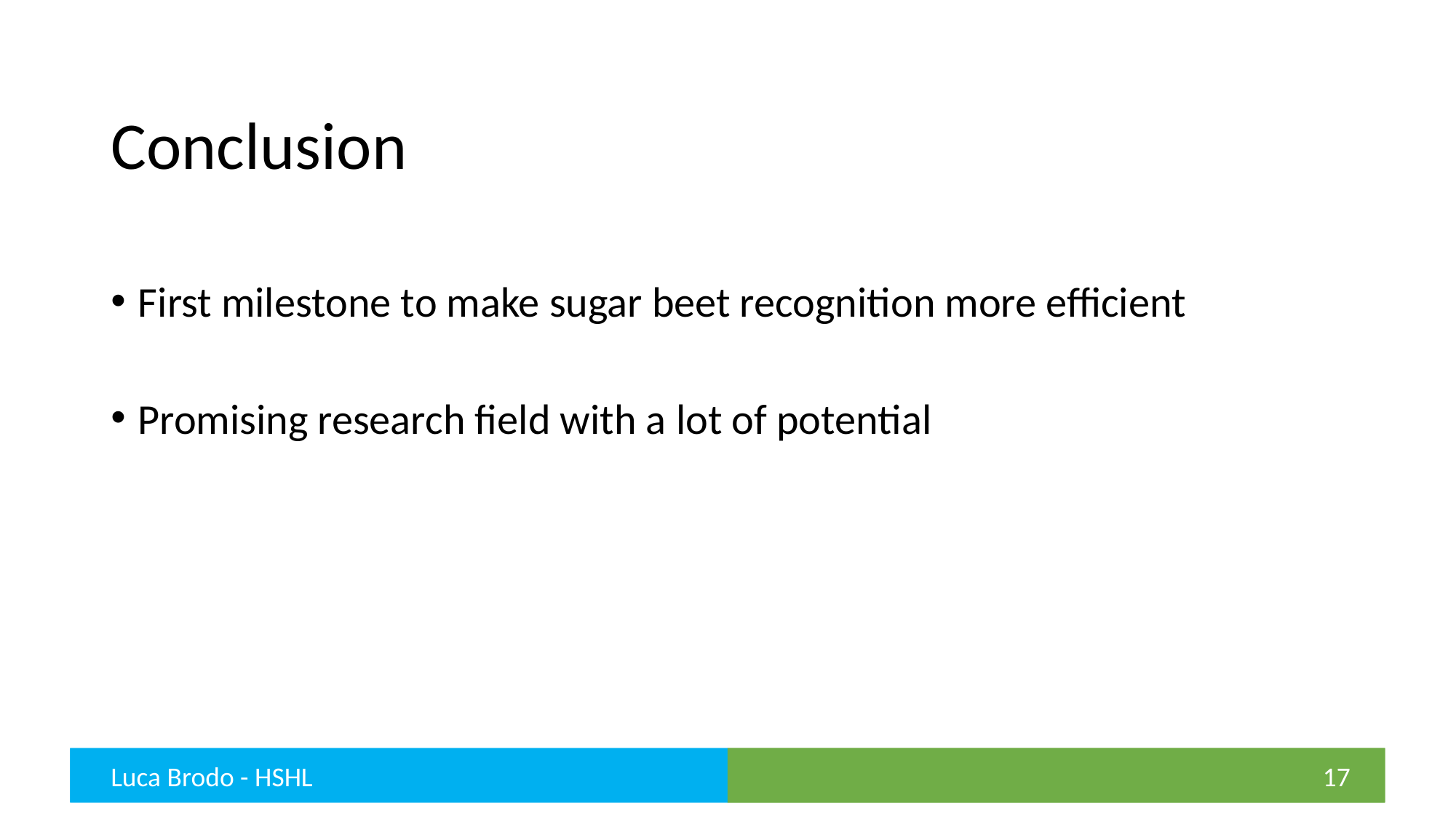

# Conclusion
First milestone to make sugar beet recognition more efficient
Promising research field with a lot of potential

Luca Brodo - HSHL
17